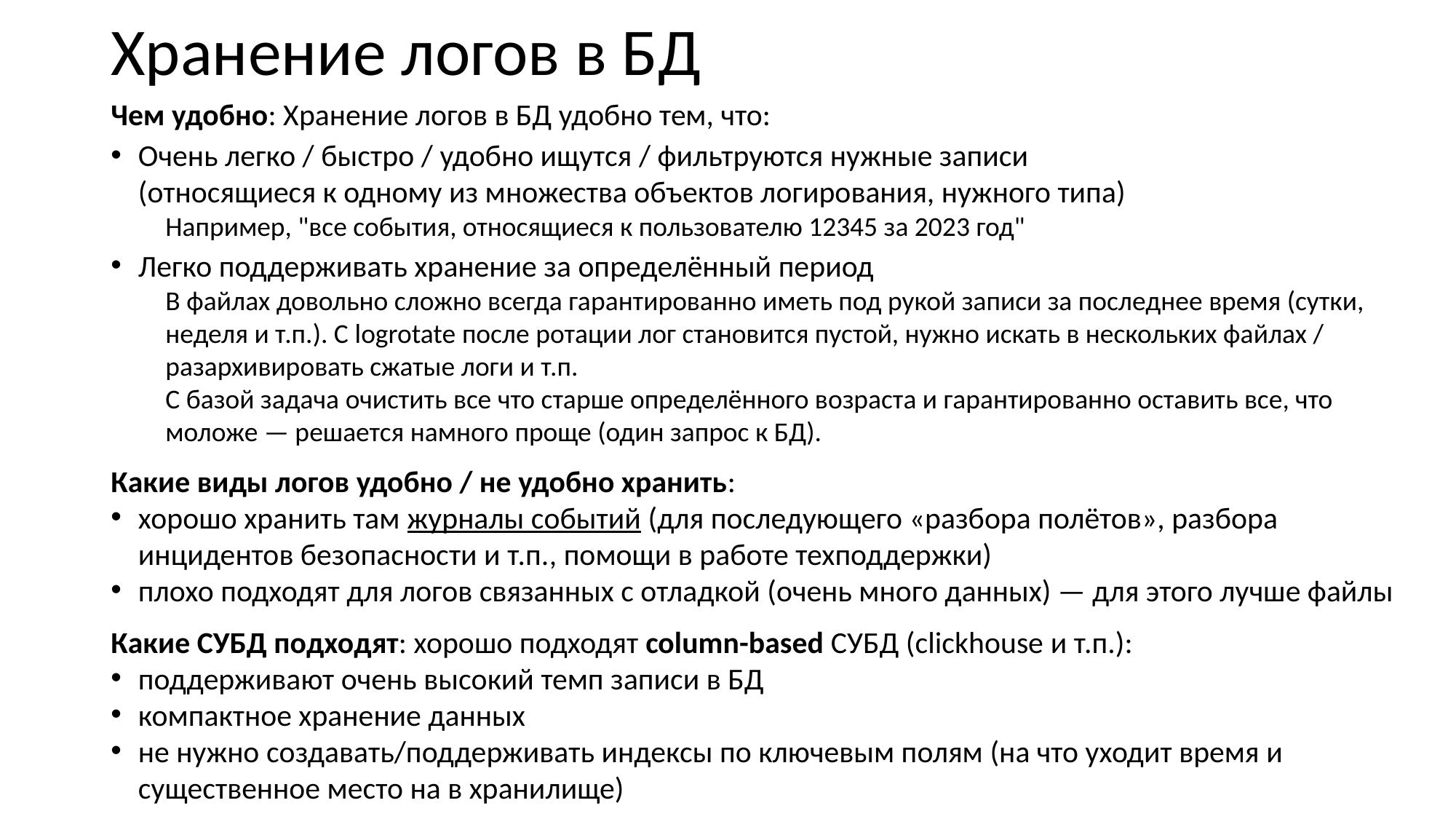

# Хранение логов в БД
Чем удобно: Хранение логов в БД удобно тем, что:
Очень легко / быстро / удобно ищутся / фильтруются нужные записи
(относящиеся к одному из множества объектов логирования, нужного типа)
Например, "все события, относящиеся к пользователю 12345 за 2023 год"
Легко поддерживать хранение за определённый период
В файлах довольно сложно всегда гарантированно иметь под рукой записи за последнее время (сутки, неделя и т.п.). С logrotate после ротации лог становится пустой, нужно искать в нескольких файлах / разархивировать сжатые логи и т.п.
С базой задача очистить все что старше определённого возраста и гарантированно оставить все, что моложе — решается намного проще (один запрос к БД).
Какие виды логов удобно / не удобно хранить:
хорошо хранить там журналы событий (для последующего «разбора полётов», разбора инцидентов безопасности и т.п., помощи в работе техподдержки)
плохо подходят для логов связанных с отладкой (очень много данных) — для этого лучше файлы
Какие СУБД подходят: хорошо подходят column-based СУБД (clickhouse и т.п.):
поддерживают очень высокий темп записи в БД
компактное хранение данных
не нужно создавать/поддерживать индексы по ключевым полям (на что уходит время и существенное место на в хранилище)